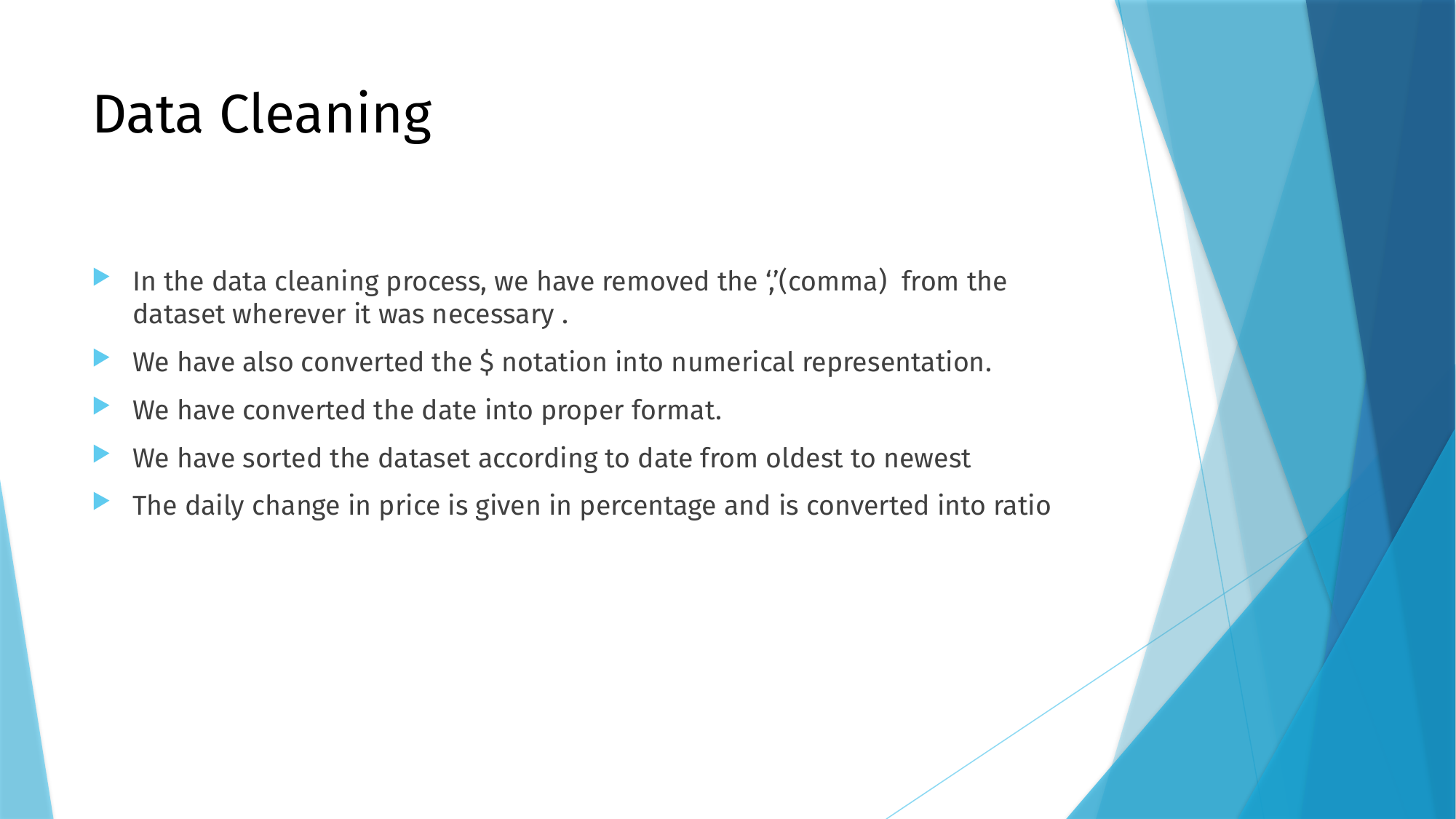

# Data Cleaning
In the data cleaning process, we have removed the ‘,’(comma)  from the dataset wherever it was necessary .
We have also converted the $ notation into numerical representation.
We have converted the date into proper format.
We have sorted the dataset according to date from oldest to newest
The daily change in price is given in percentage and is converted into ratio